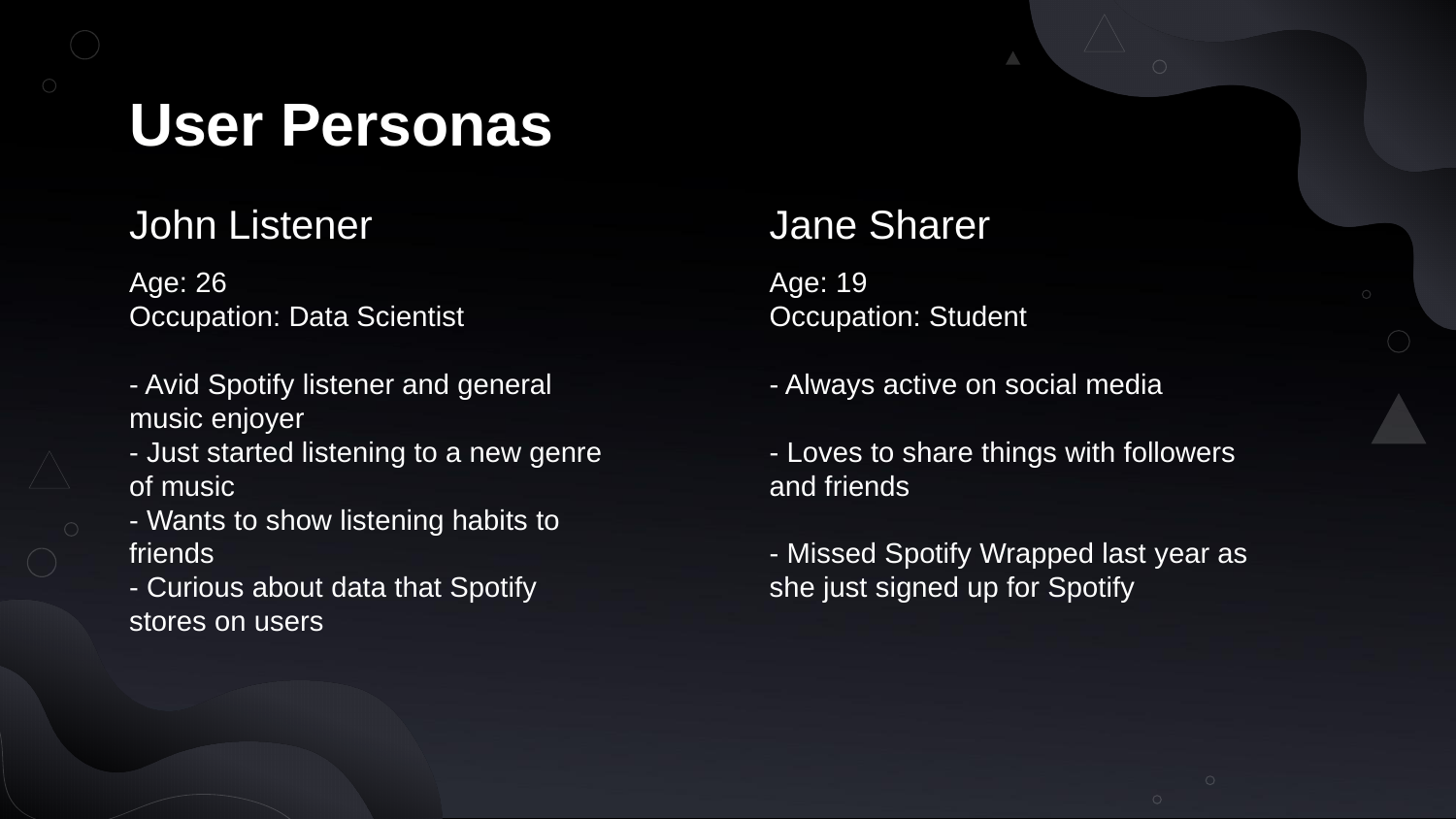

# User Personas
John Listener
Jane Sharer
Age: 19
Occupation: Student

- Always active on social media

- Loves to share things with followers and friends

- Missed Spotify Wrapped last year as she just signed up for Spotify
Age: 26
Occupation: Data Scientist

- Avid Spotify listener and general music enjoyer
- Just started listening to a new genre of music
- Wants to show listening habits to friends
- Curious about data that Spotify stores on users